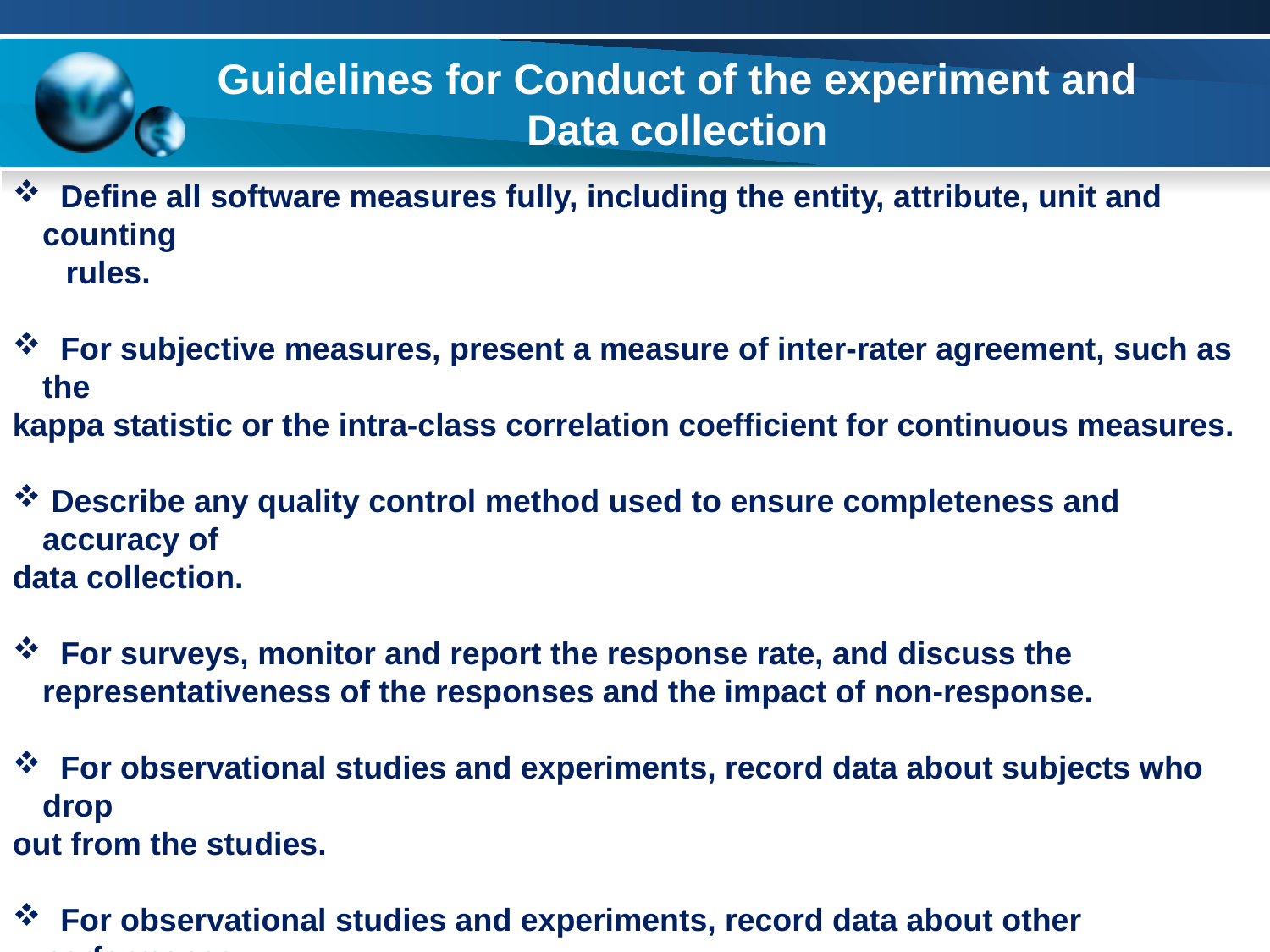

# Guidelines for Conduct of the experiment and Data collection

  Define all software measures fully, including the entity, attribute, unit and counting
      rules.

  For subjective measures, present a measure of inter-rater agreement, such as the
kappa statistic or the intra-class correlation coefficient for continuous measures.

 Describe any quality control method used to ensure completeness and accuracy of
data collection.

  For surveys, monitor and report the response rate, and discuss the representativeness of the responses and the impact of non-response.

  For observational studies and experiments, record data about subjects who drop
out from the studies.

  For observational studies and experiments, record data about other performance
measures that may be adversely affected by the treatment, even if they are not the main focus of the study.